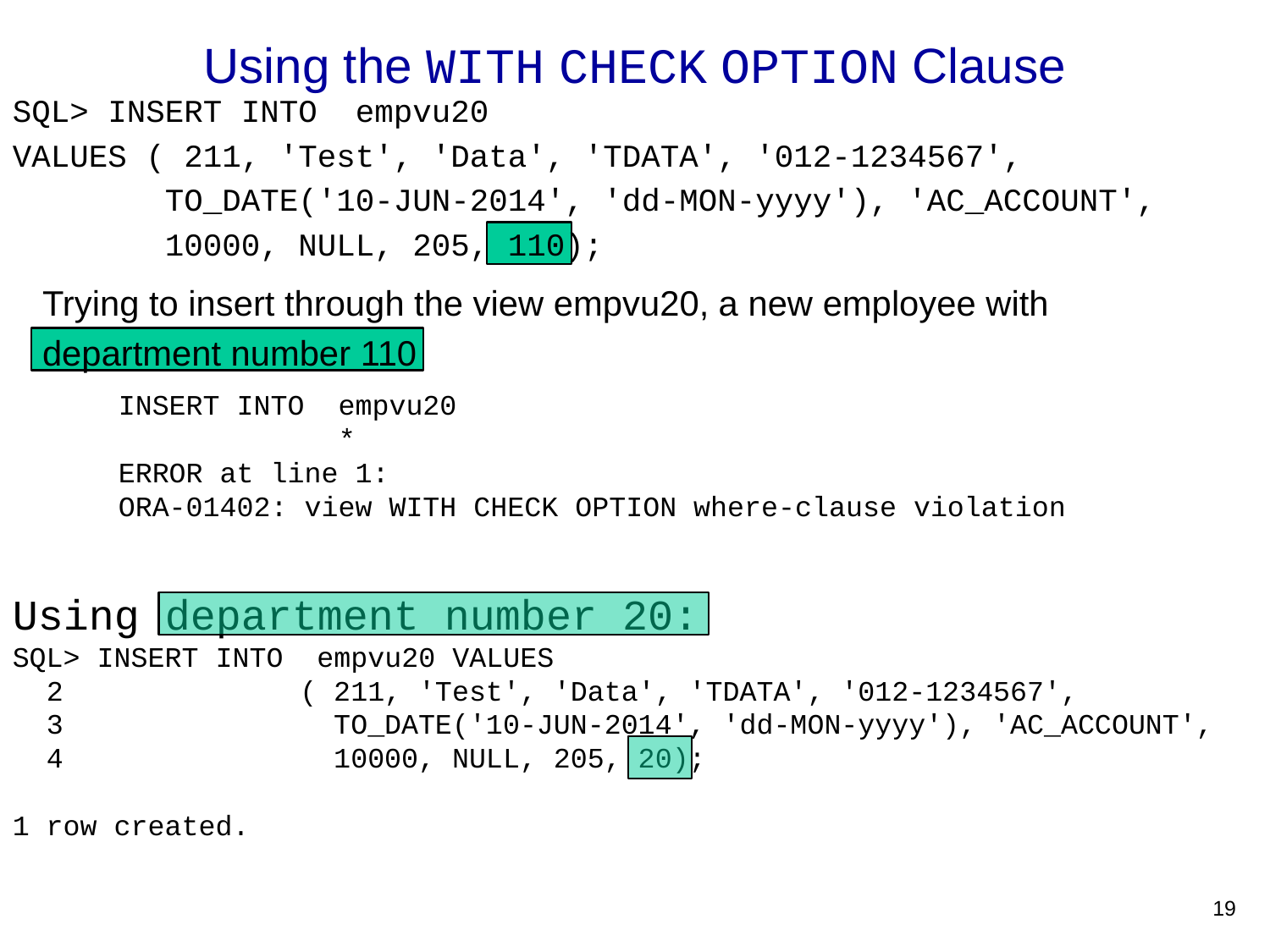

Using the WITH CHECK OPTION Clause
SQL> INSERT INTO  empvu20
VALUES ( 211, 'Test', 'Data', 'TDATA', '012-1234567',
        TO_DATE('10-JUN-2014', 'dd-MON-yyyy'), 'AC_ACCOUNT',
        10000, NULL, 205, 110);

Trying to insert through the view empvu20, a new employee with
department number 110

INSERT INTO  empvu20
             *
ERROR at line 1:
ORA-01402: view WITH CHECK OPTION where-clause violation
Using department number 20:
SQL> INSERT INTO  empvu20 VALUES
  2              ( 211, 'Test', 'Data', 'TDATA', '012-1234567',
  3                TO_DATE('10-JUN-2014', 'dd-MON-yyyy'), 'AC_ACCOUNT',
  4                10000, NULL, 205, 20);

1 row created.